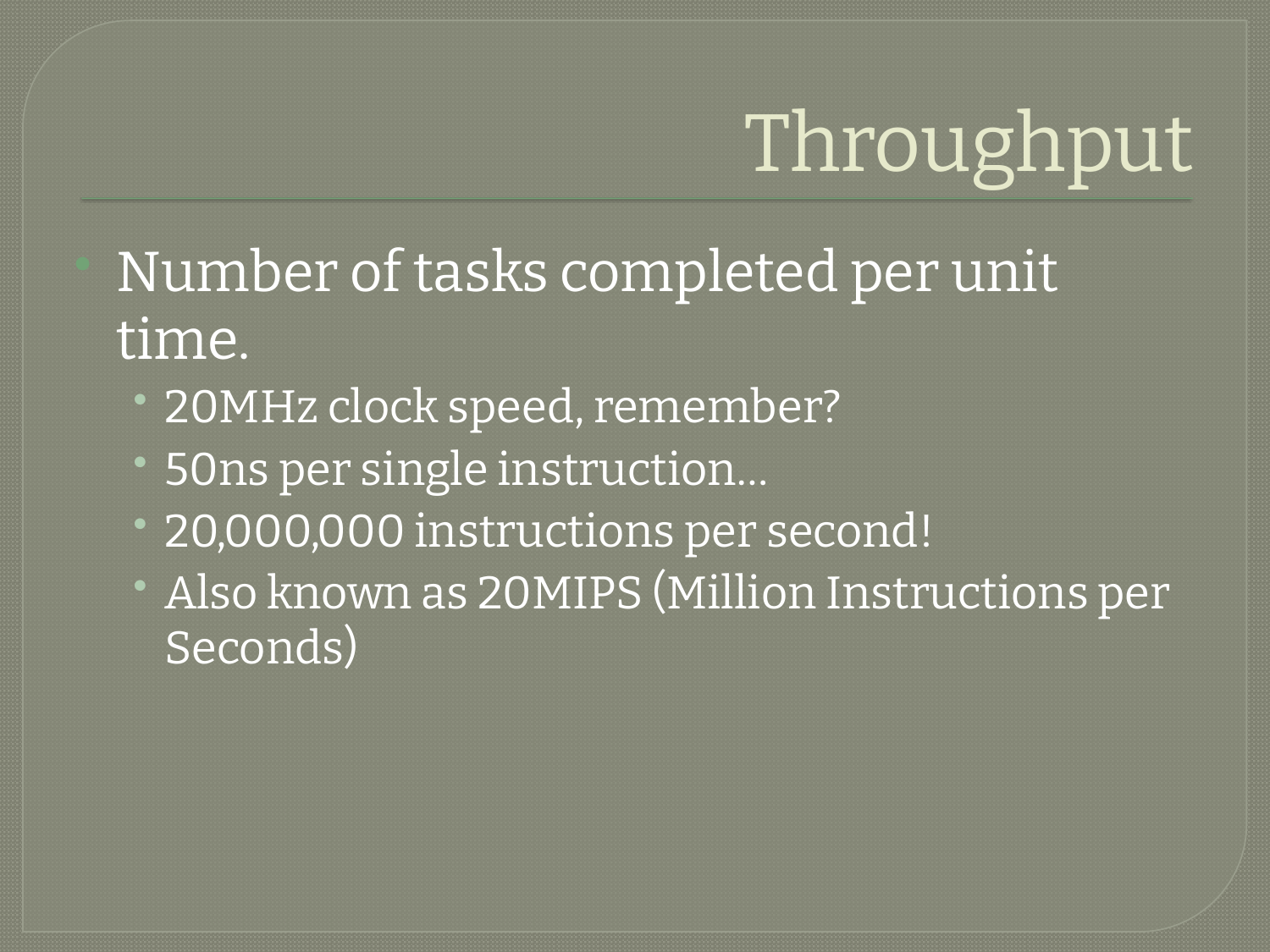

# Throughput
Number of tasks completed per unit time.
20MHz clock speed, remember?
50ns per single instruction…
20,000,000 instructions per second!
Also known as 20MIPS (Million Instructions per Seconds)